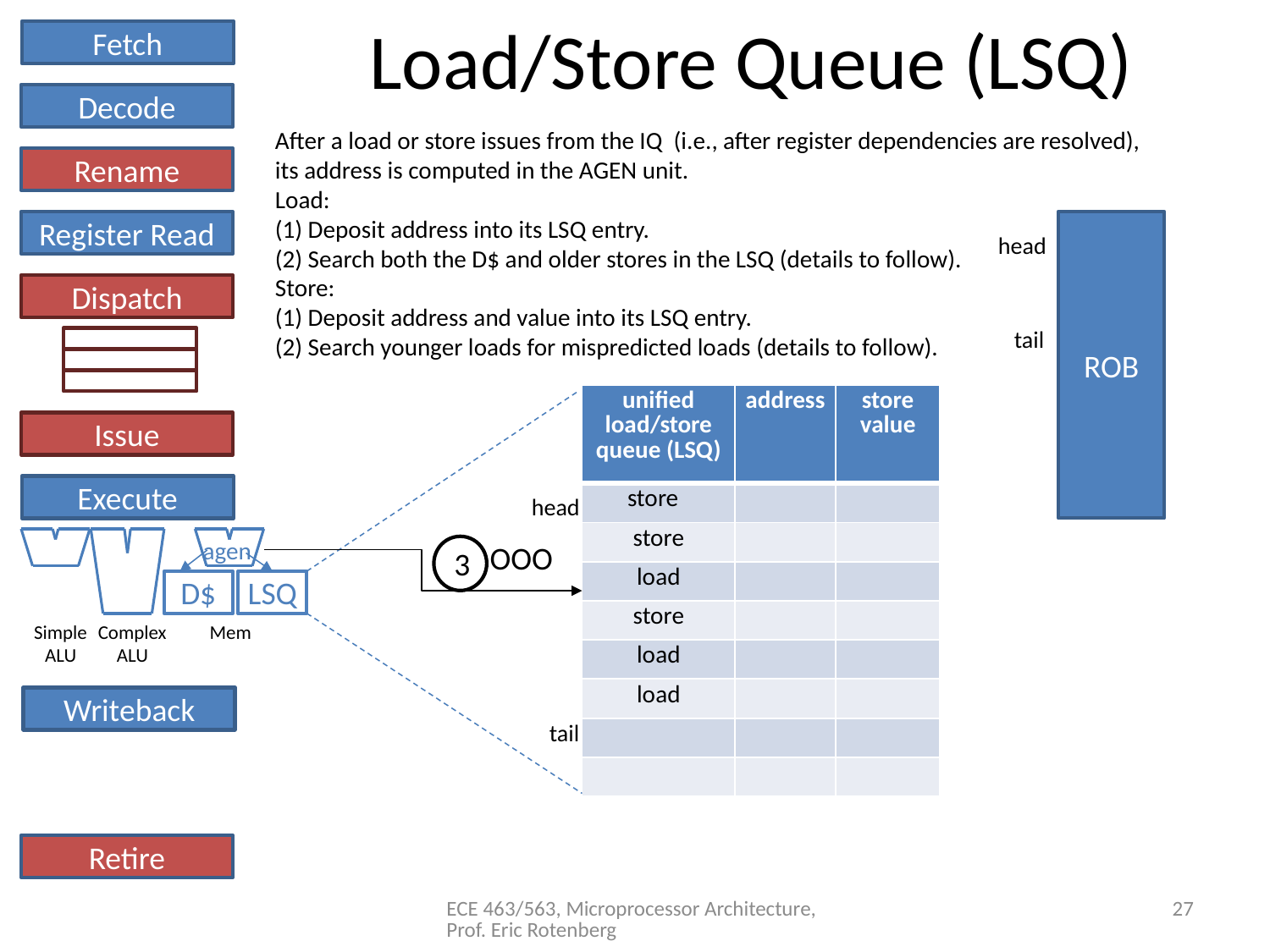

# Load/Store Queue (LSQ)
Fetch
Decode
After a load or store issues from the IQ  (i.e., after register dependencies are resolved),
its address is computed in the AGEN unit.
Load:
(1) Deposit address into its LSQ entry.
(2) Search both the D$ and older stores in the LSQ (details to follow).
Store:
(1) Deposit address and value into its LSQ entry.
(2) Search younger loads for mispredicted loads (details to follow).
Rename
Register Read
ROB
head
Dispatch
tail

| unified load/store queue (LSQ) | address | store value |
| --- | --- | --- |
| store |  |  |
| store |  |  |
| load |  |  |
| store |  |  |
| load |  |  |
| load |  |  |
|  |  |  |
|  |  |  |
Issue
Execute
head
agen
OOO
3
D$
LSQ
Simple
ALU
Complex
ALU
Mem
Writeback
tail
Retire
ECE 463/563, Microprocessor Architecture, Prof. Eric Rotenberg
27